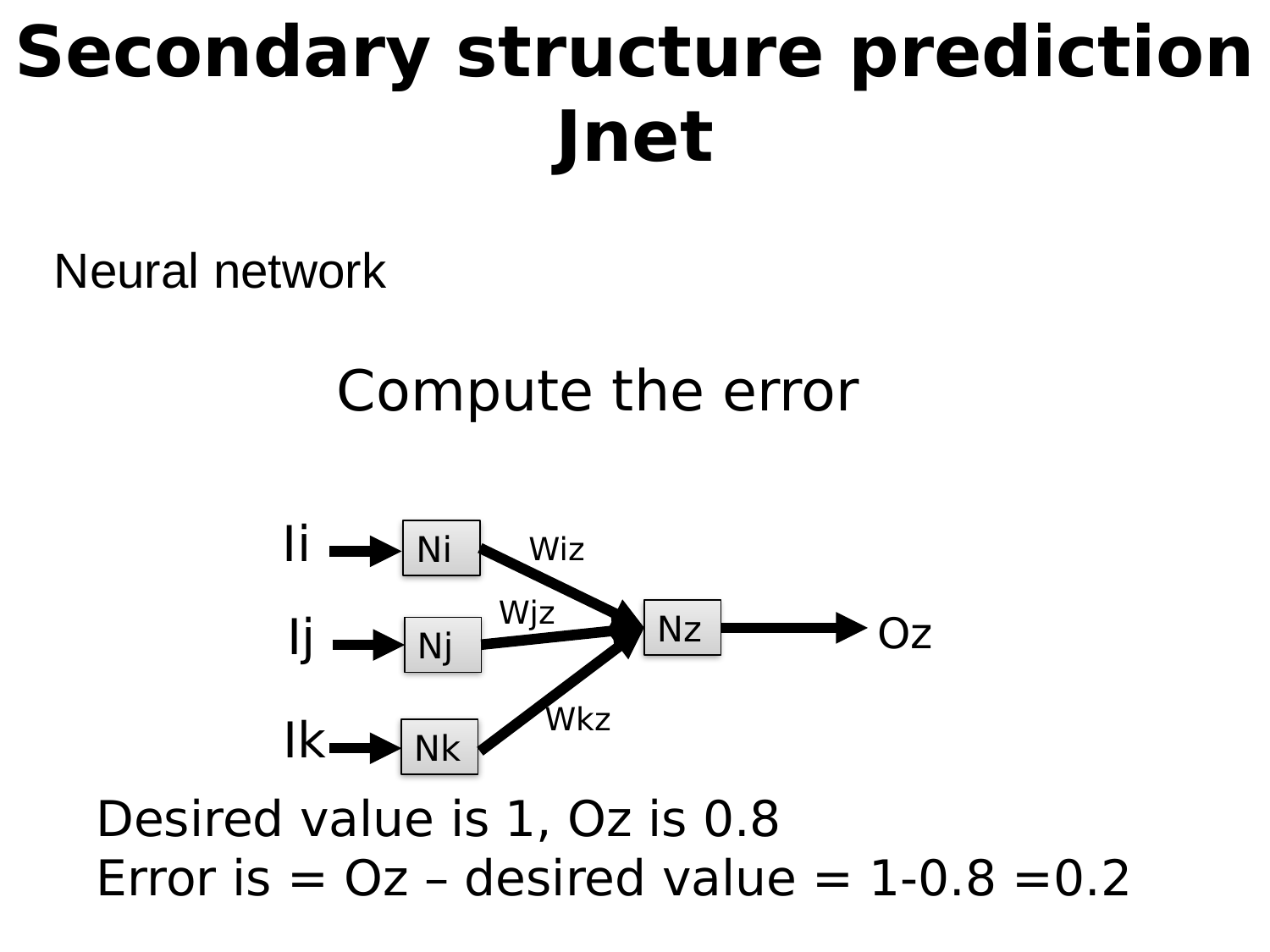

Secondary structure prediction
Jnet
Neural network

Compute the error
Ii
Ni
Wiz
Wjz
Ij
Oz
Nz
Nj
Wkz
Ik
Nk
Desired value is 1, Oz is 0.8
Error is = Oz – desired value = 1-0.8 =0.2